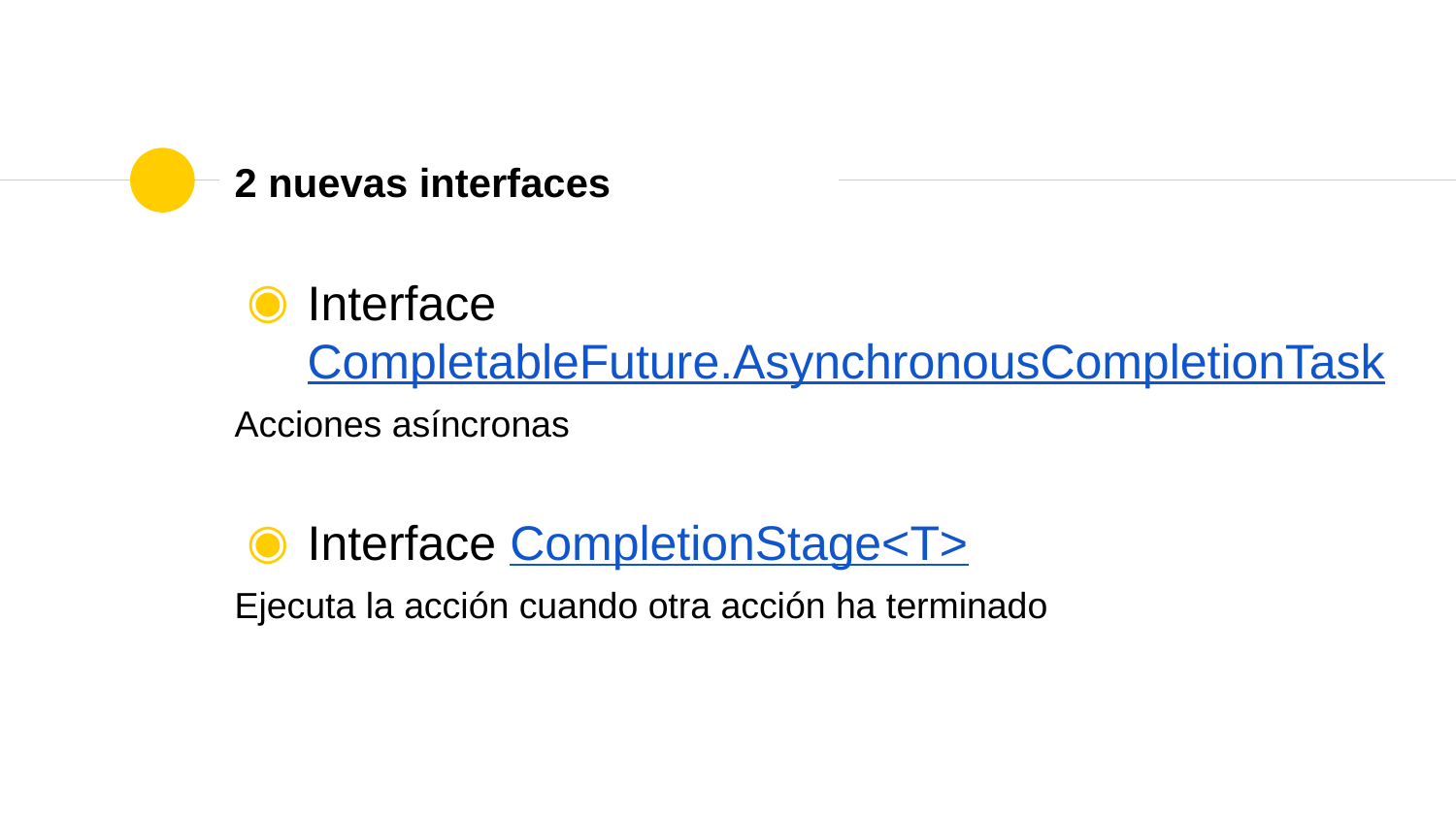

# 2 nuevas interfaces
Interface CompletableFuture.AsynchronousCompletionTask
Acciones asíncronas

Interface CompletionStage<T>
Ejecuta la acción cuando otra acción ha terminado